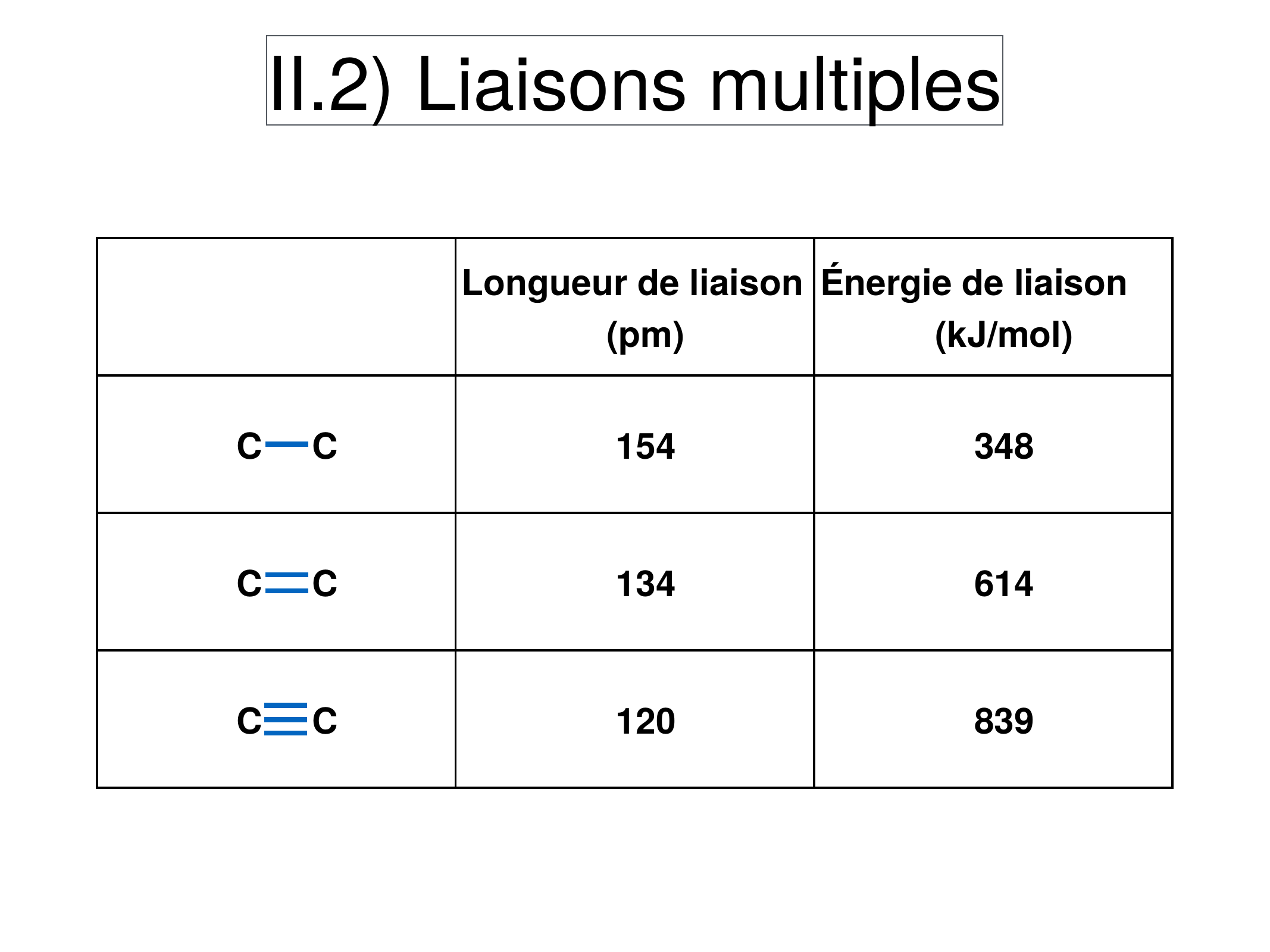

II.2) Liaisons multiples
|  | Longueur de liaison (pm) | Énergie de liaison (kJ/mol) |
| --- | --- | --- |
| C C | 154 | 348 |
| C C | 134 | 614 |
| C C | 120 | 839 |

5